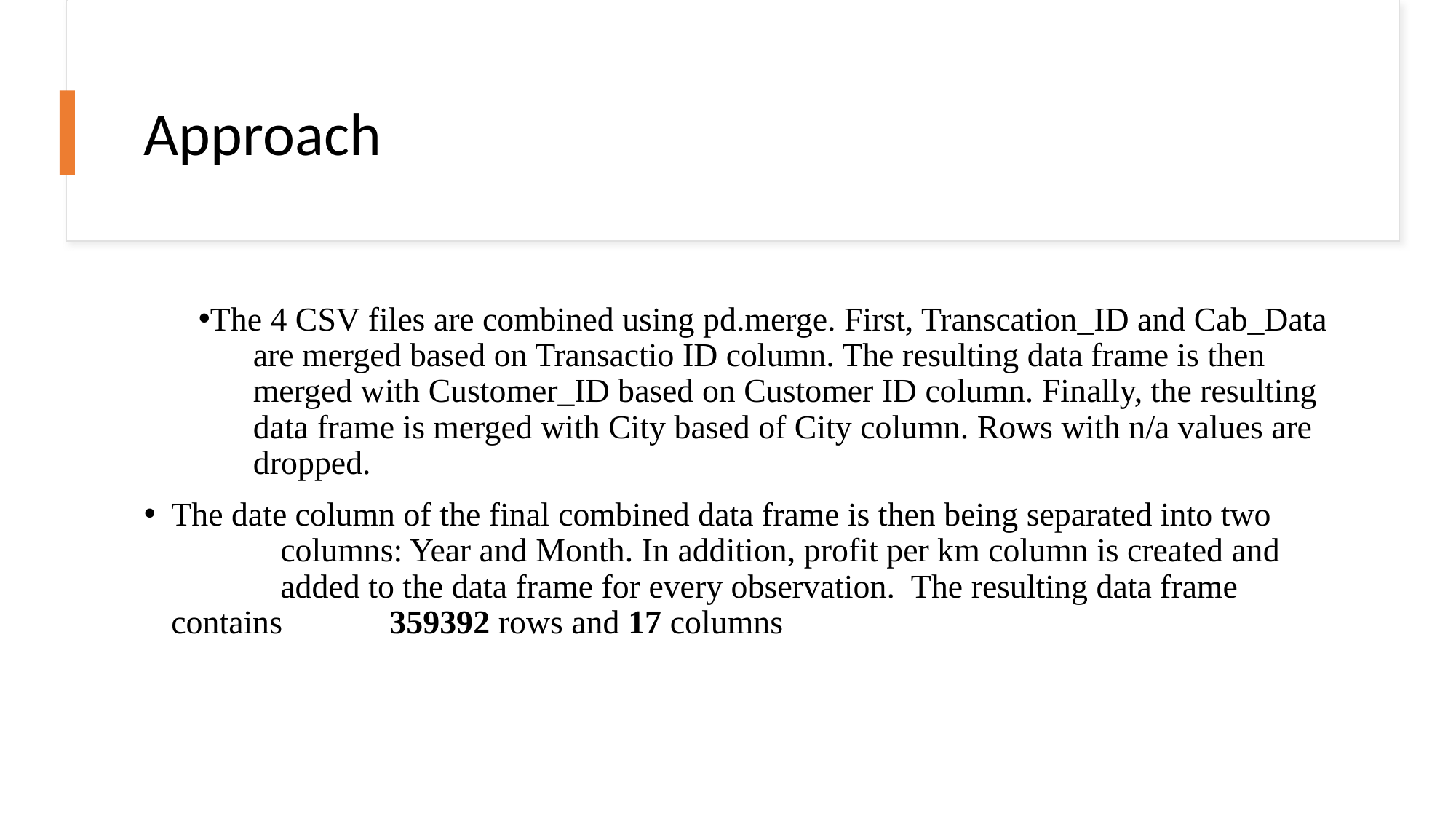

# Approach

The 4 CSV files are combined using pd.merge. First, Transcation_ID and Cab_Data 	are merged based on Transactio ID column. The resulting data frame is then 	merged with Customer_ID based on Customer ID column. Finally, the resulting 	data frame is merged with City based of City column. Rows with n/a values are 	dropped.
The date column of the final combined data frame is then being separated into two 	columns: Year and Month. In addition, profit per km column is created and 	added to the data frame for every observation.  The resulting data frame contains 	359392 rows and 17 columns